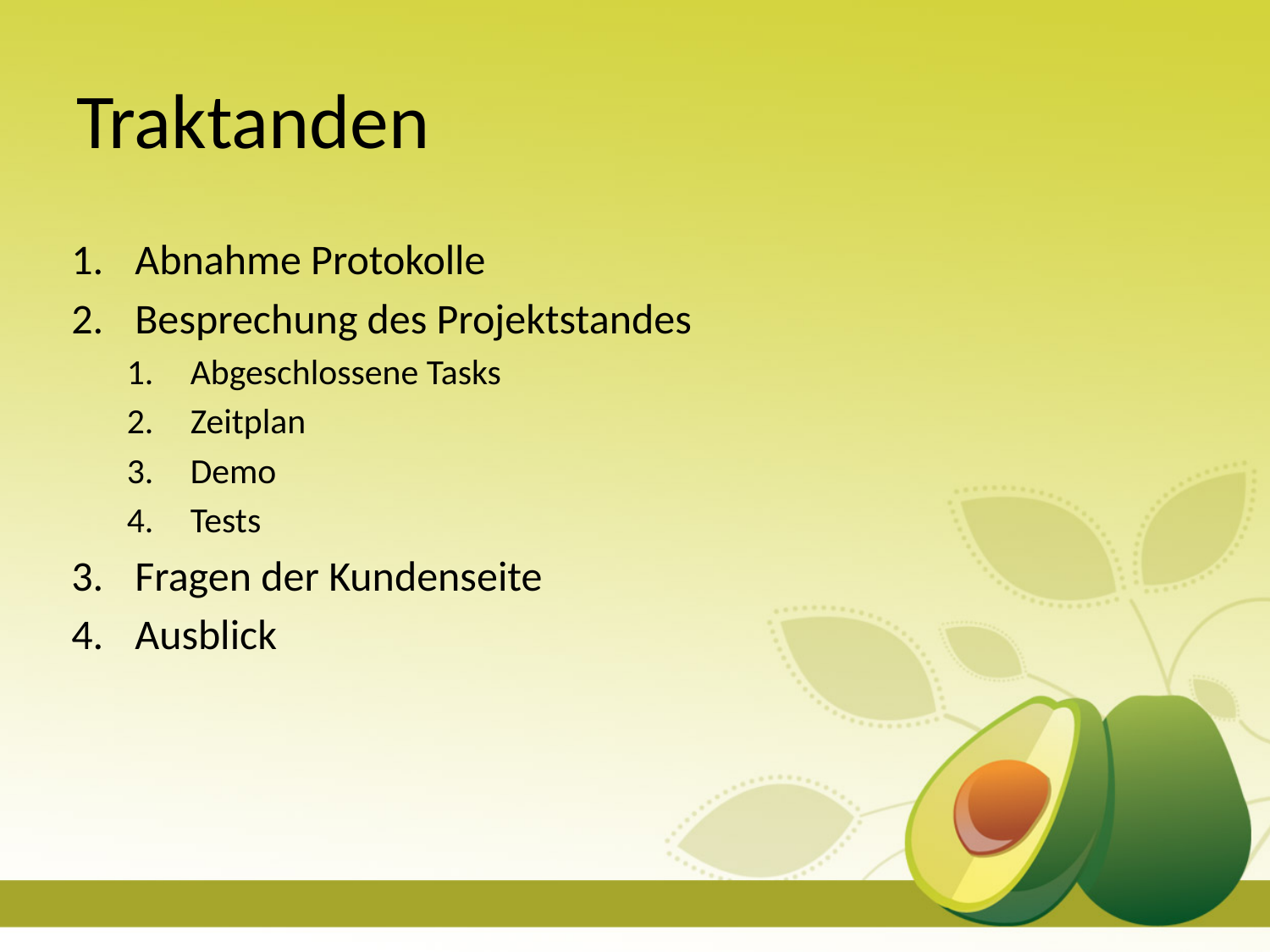

# Traktanden
Abnahme Protokolle
Besprechung des Projektstandes
Abgeschlossene Tasks
Zeitplan
Demo
Tests
Fragen der Kundenseite
Ausblick